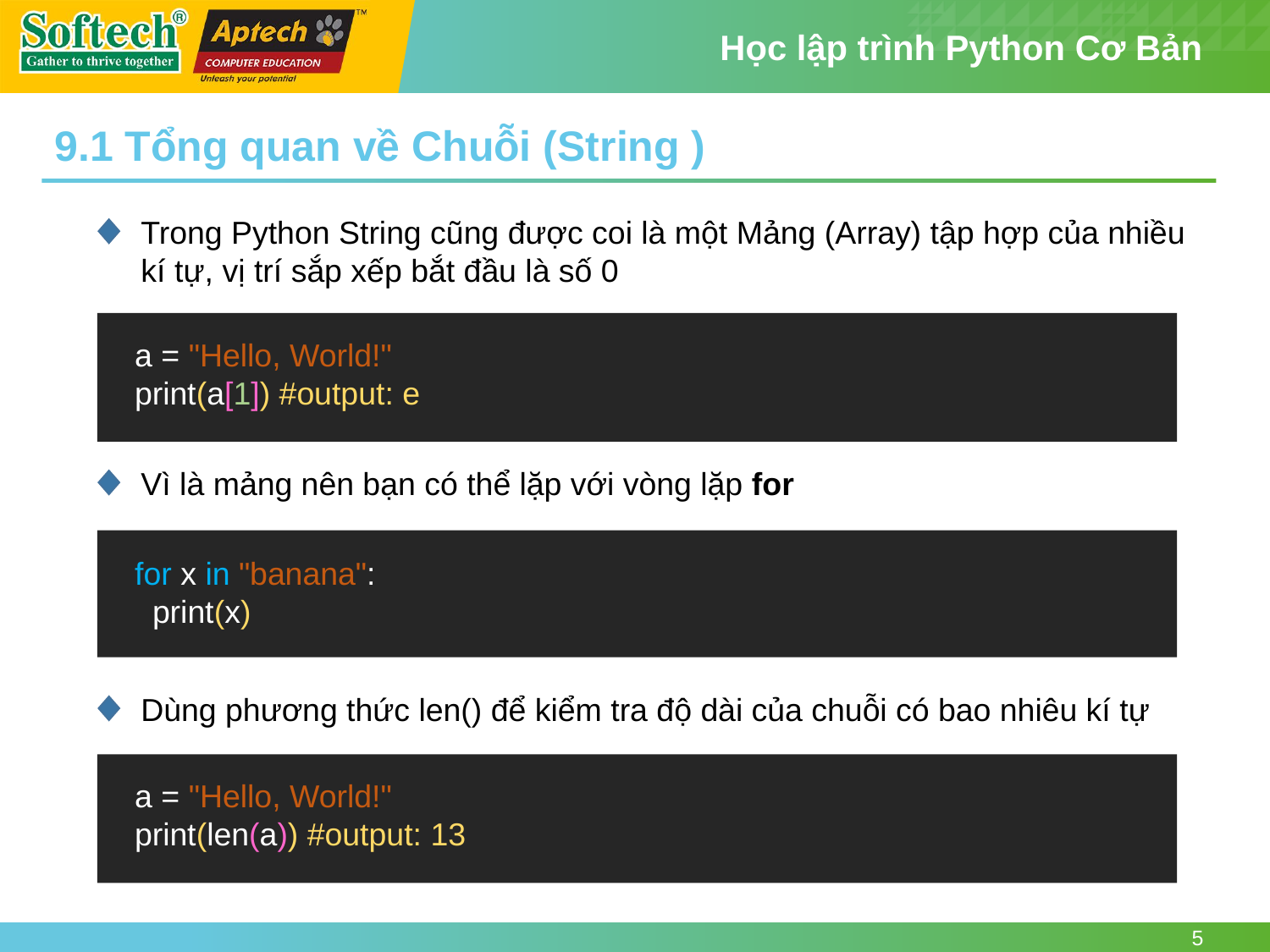

9.1 Tổng quan về Chuỗi (String )
Trong Python String cũng được coi là một Mảng (Array) tập hợp của nhiều kí tự, vị trí sắp xếp bắt đầu là số 0

a = "Hello, World!"
print(a[1]) #output: e
Vì là mảng nên bạn có thể lặp với vòng lặp for

for x in "banana":
  print(x)
Dùng phương thức len() để kiểm tra độ dài của chuỗi có bao nhiêu kí tự

a = "Hello, World!"
print(len(a)) #output: 13
5